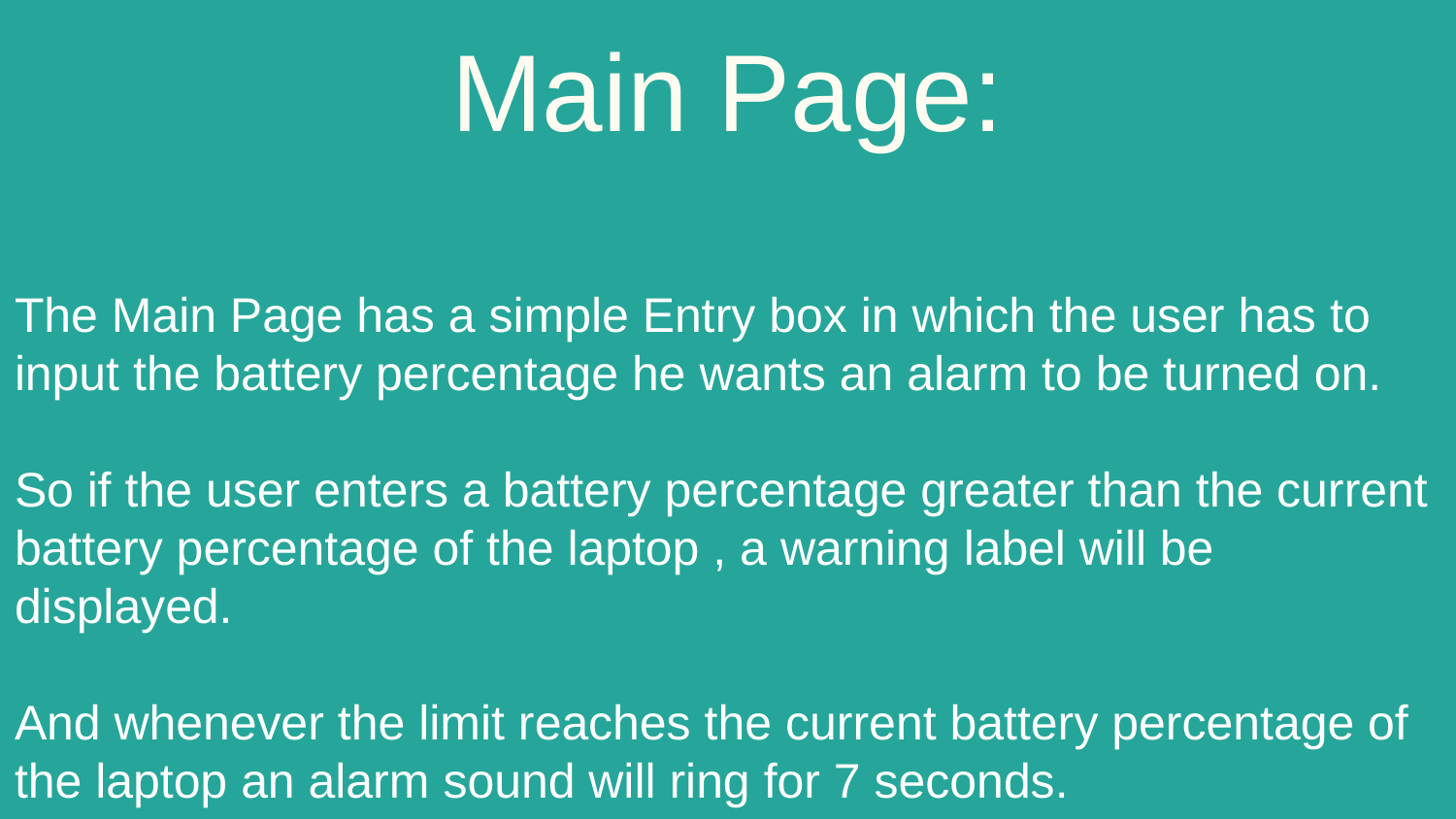

# Main Page:

The Main Page has a simple Entry box in which the user has to input the battery percentage he wants an alarm to be turned on.

So if the user enters a battery percentage greater than the current battery percentage of the laptop , a warning label will be displayed.

And whenever the limit reaches the current battery percentage of the laptop an alarm sound will ring for 7 seconds.